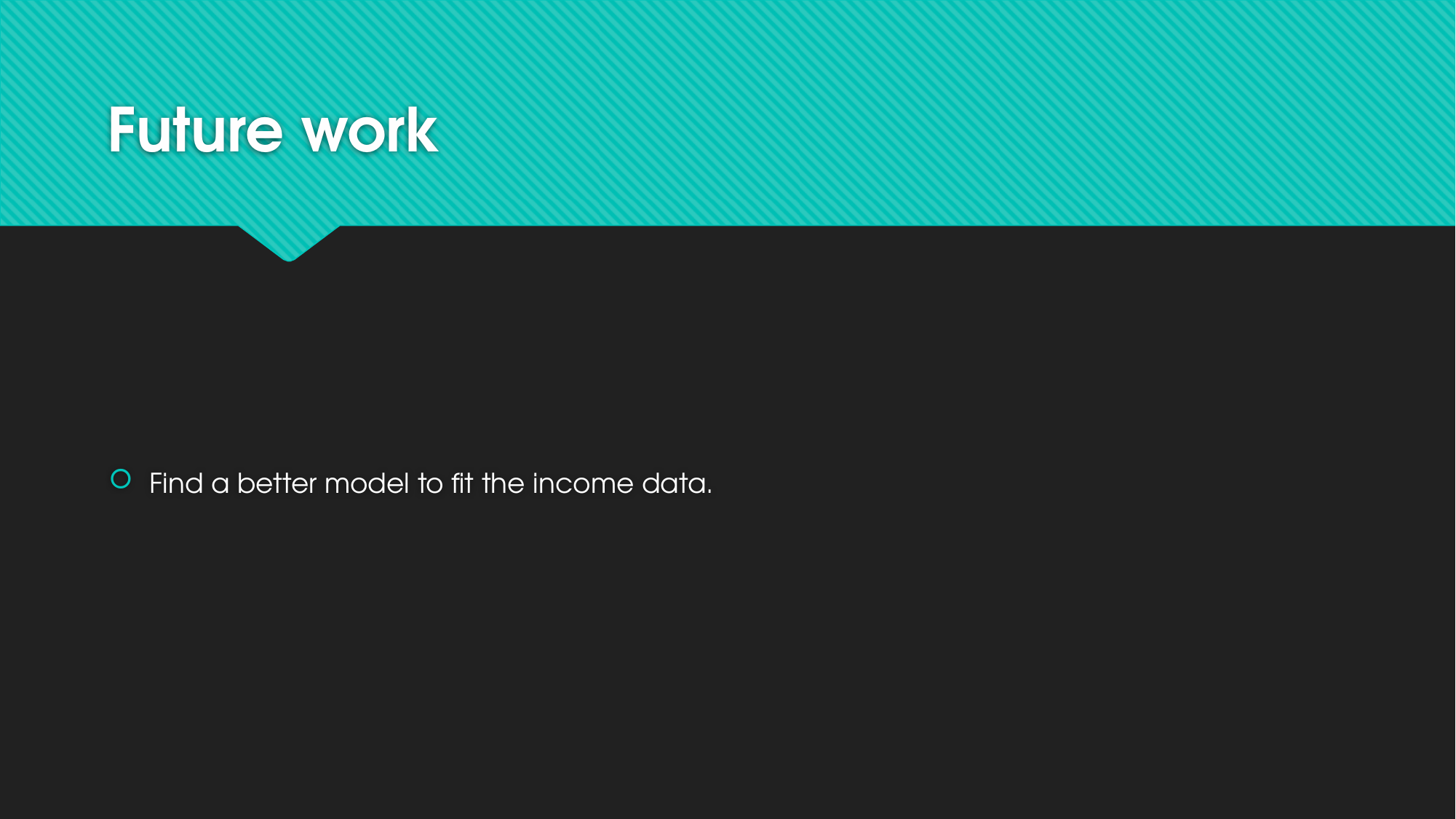

# Future work
Find a better model to fit the income data.